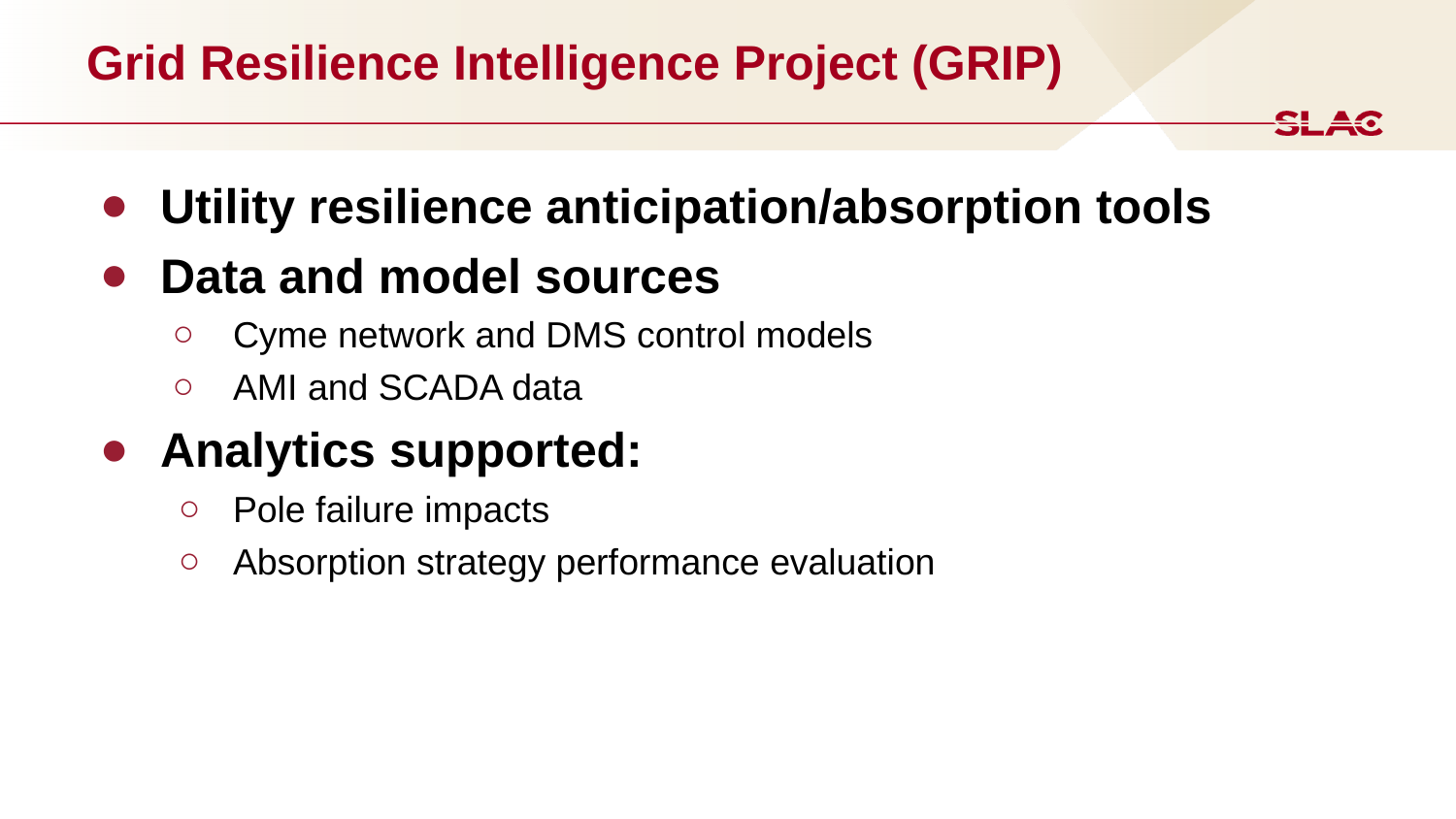

# Grid Resilience Intelligence Project (GRIP)
Utility resilience anticipation/absorption tools
Data and model sources
Cyme network and DMS control models
AMI and SCADA data
Analytics supported:
Pole failure impacts
Absorption strategy performance evaluation